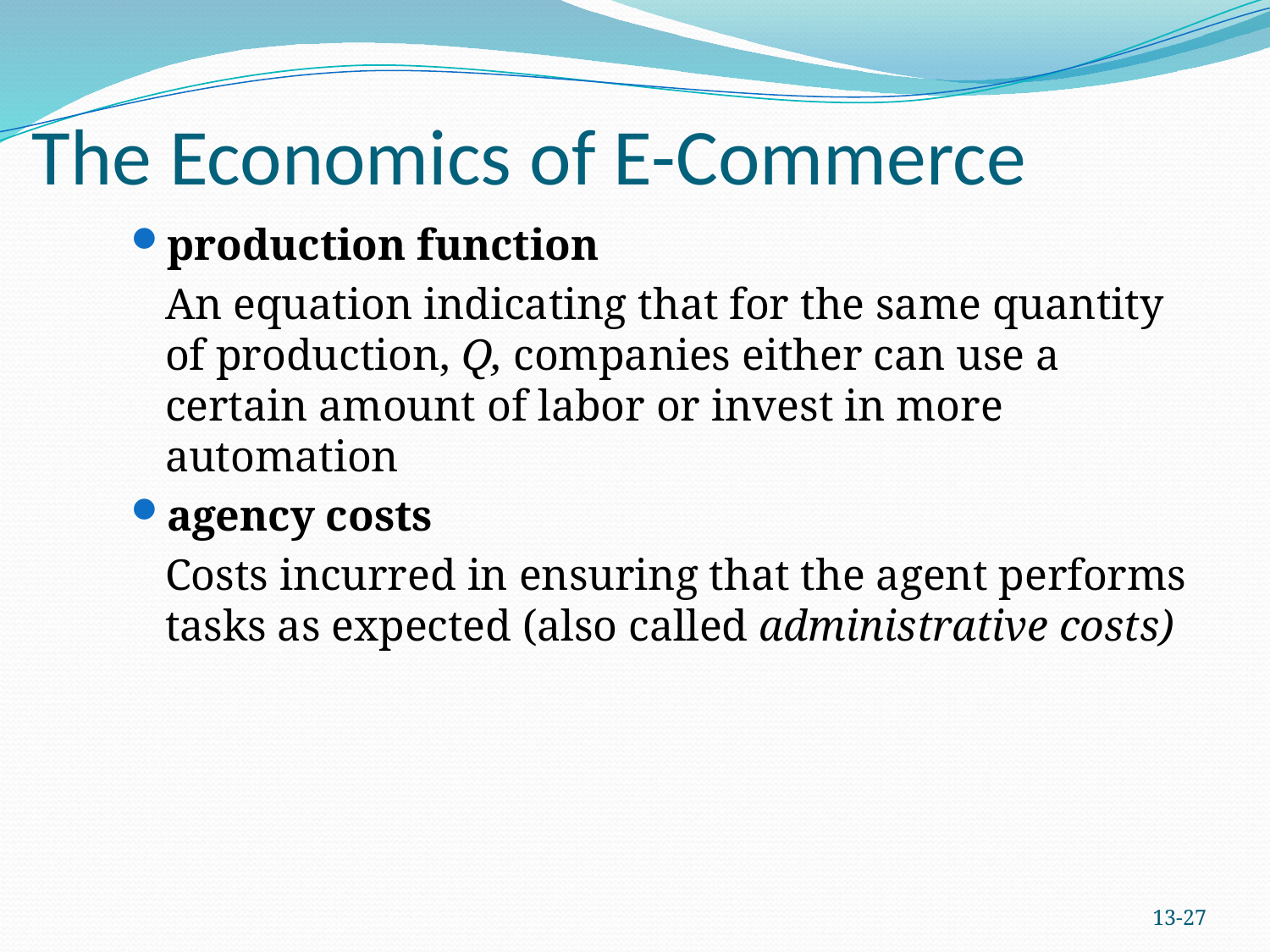

# The Economics of E-Commerce
production function
	An equation indicating that for the same quantity of production, Q, companies either can use a certain amount of labor or invest in more automation
agency costs
	Costs incurred in ensuring that the agent performs tasks as expected (also called administrative costs)
13-27